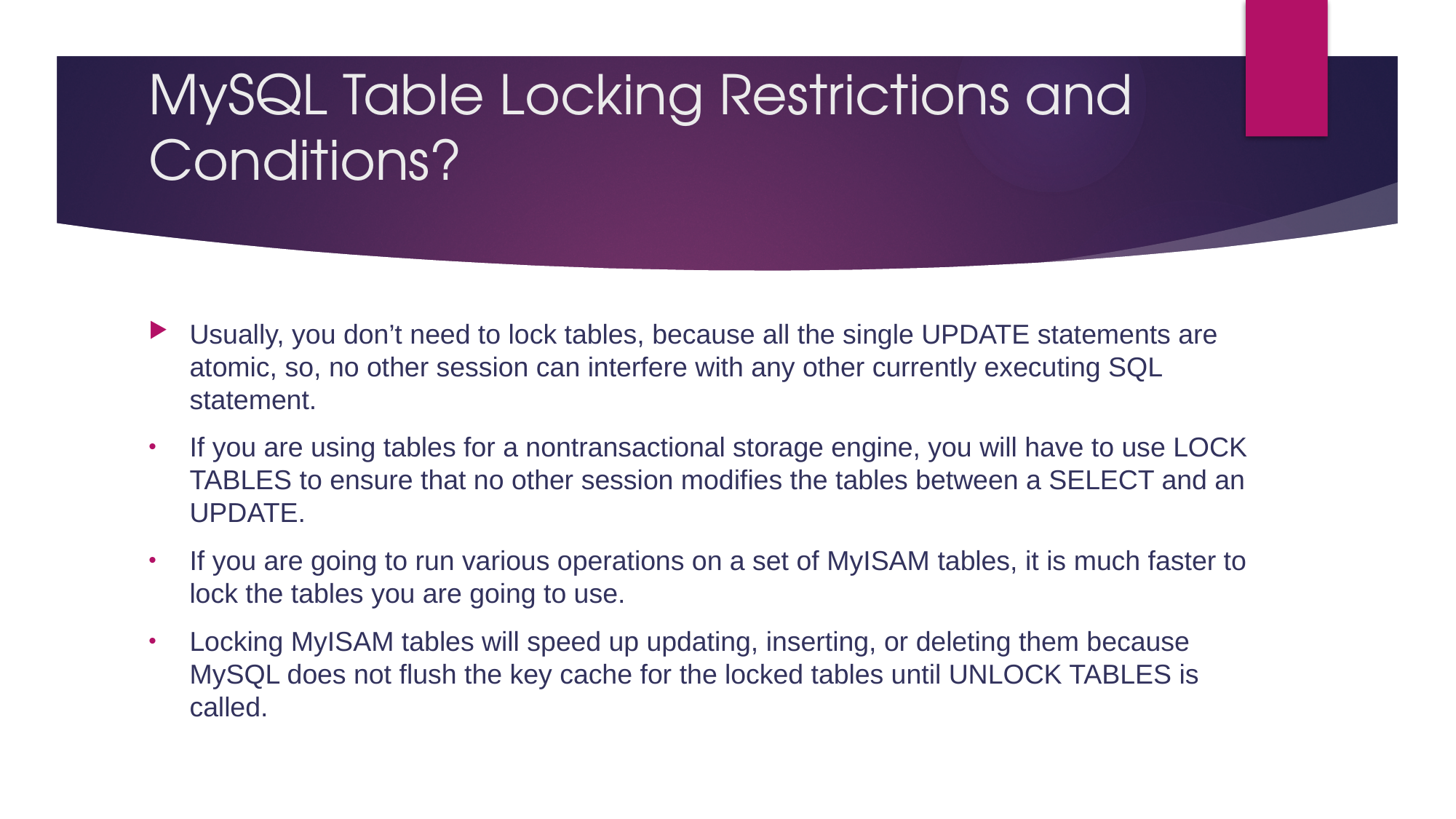

# MySQL Table Locking Restrictions and Conditions?
Usually, you don’t need to lock tables, because all the single UPDATE statements are atomic, so, no other session can interfere with any other currently executing SQL statement.
If you are using tables for a nontransactional storage engine, you will have to use LOCK TABLES to ensure that no other session modifies the tables between a SELECT and an UPDATE.
If you are going to run various operations on a set of MyISAM tables, it is much faster to lock the tables you are going to use.
Locking MyISAM tables will speed up updating, inserting, or deleting them because MySQL does not flush the key cache for the locked tables until UNLOCK TABLES is called.